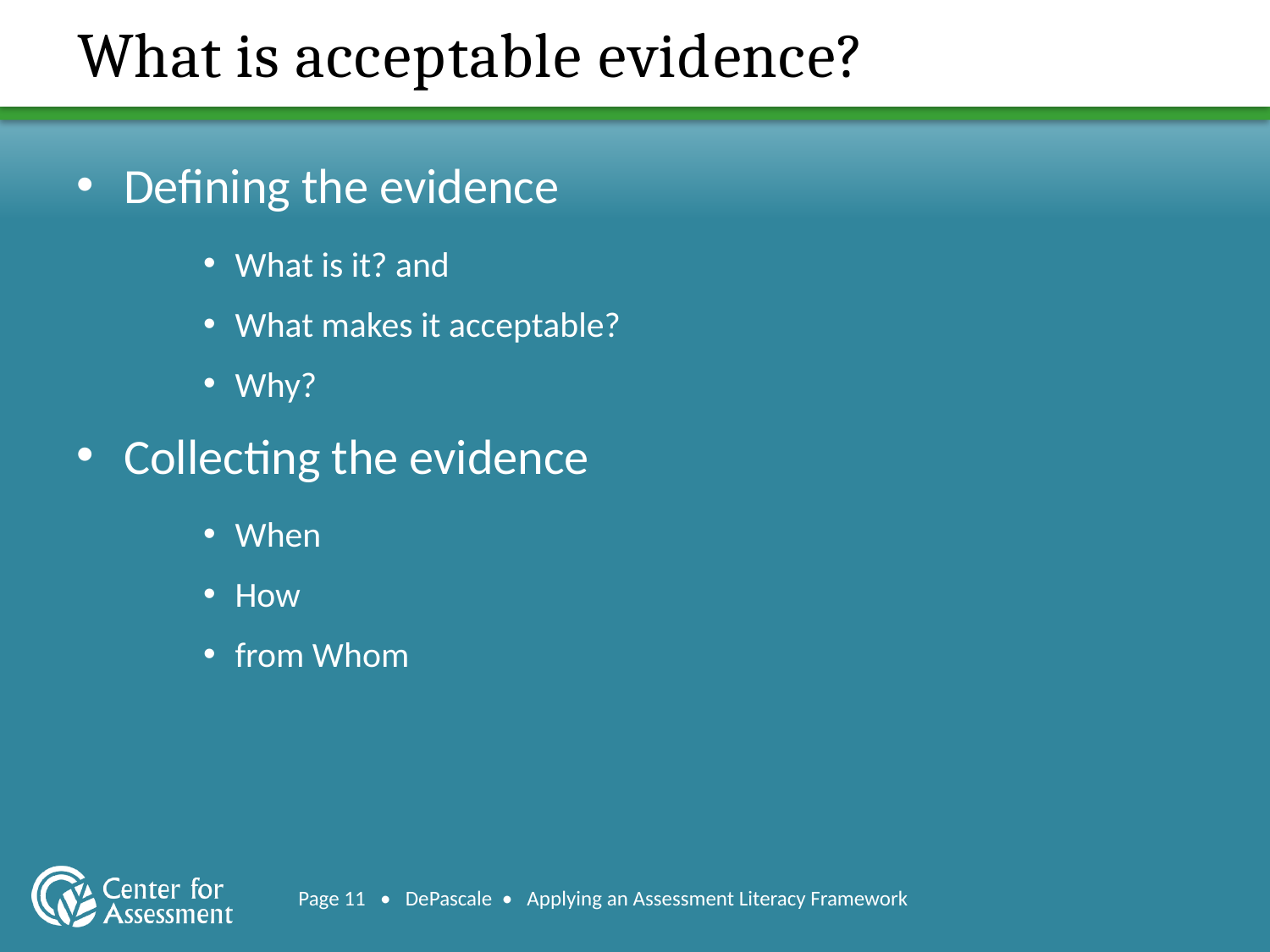

# What is acceptable evidence?
Defining the evidence
What is it? and
What makes it acceptable?
Why?
Collecting the evidence
When
How
from Whom

Page 11   •   DePascale  •   Applying an Assessment Literacy Framework